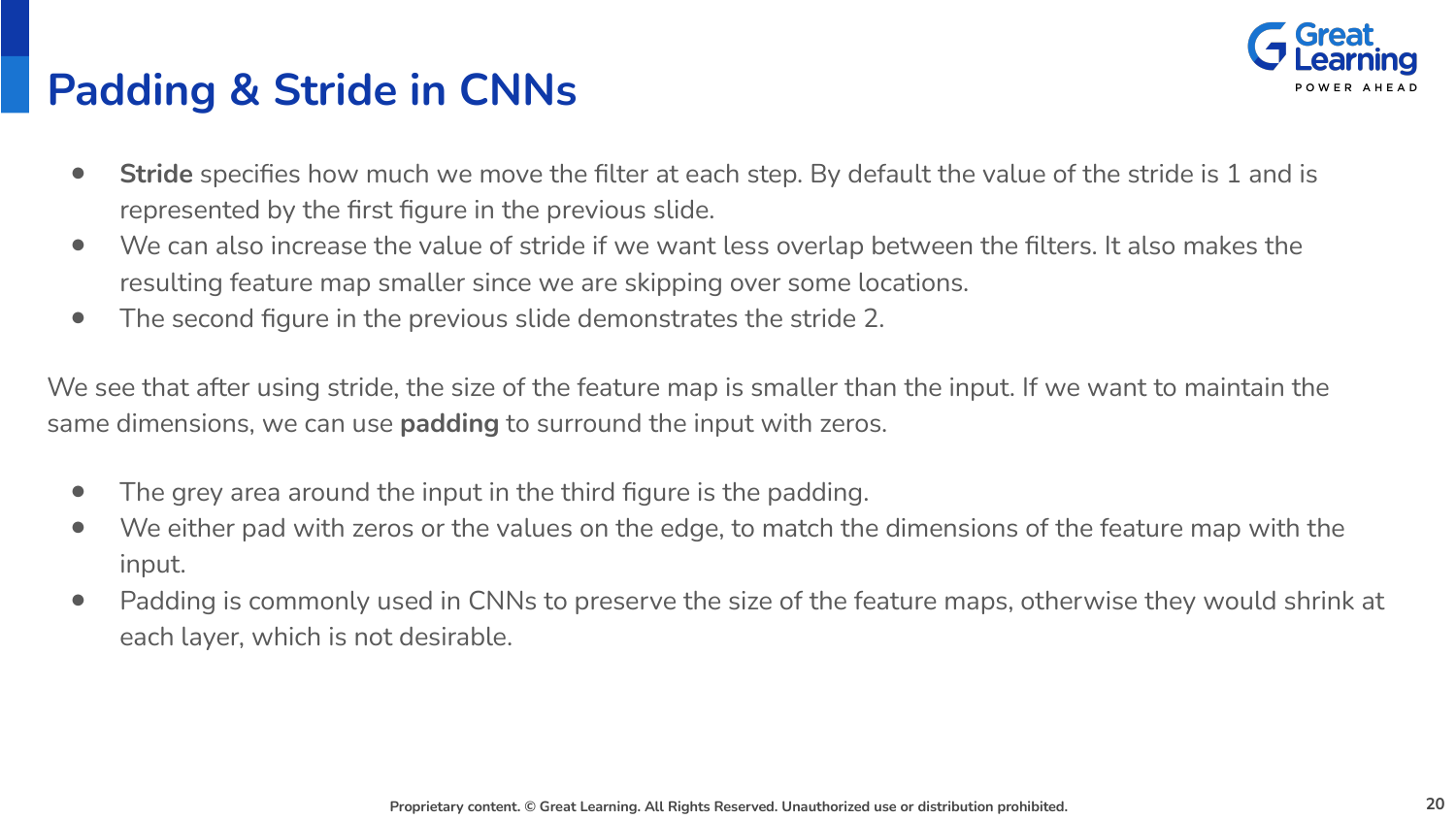

# Padding & Stride in CNNs
Stride specifies how much we move the filter at each step. By default the value of the stride is 1 and is represented by the first figure in the previous slide.
We can also increase the value of stride if we want less overlap between the filters. It also makes the resulting feature map smaller since we are skipping over some locations.
The second figure in the previous slide demonstrates the stride 2.
We see that after using stride, the size of the feature map is smaller than the input. If we want to maintain the same dimensions, we can use padding to surround the input with zeros.
The grey area around the input in the third figure is the padding.
We either pad with zeros or the values on the edge, to match the dimensions of the feature map with the input.
Padding is commonly used in CNNs to preserve the size of the feature maps, otherwise they would shrink at each layer, which is not desirable.
20